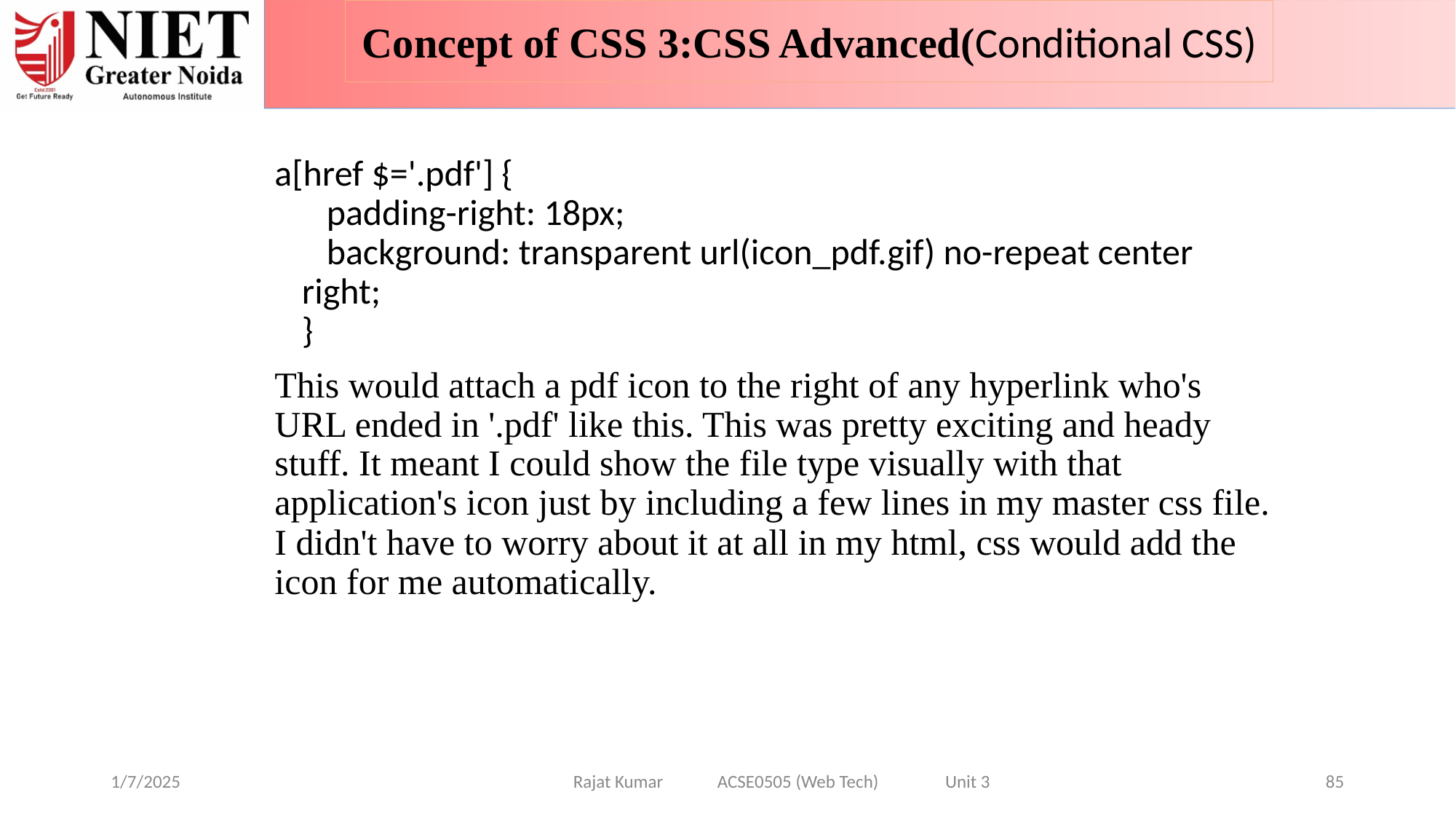

Concept of CSS 3:CSS Advanced(Conditional CSS)

a[href $='.pdf'] {
   padding-right: 18px;
   background: transparent url(icon_pdf.gif) no-repeat center right;
}
This would attach a pdf icon to the right of any hyperlink who's URL ended in '.pdf' like this. This was pretty exciting and heady stuff. It meant I could show the file type visually with that application's icon just by including a few lines in my master css file. I didn't have to worry about it at all in my html, css would add the icon for me automatically.

1/7/2025
85
Rajat Kumar             ACSE0505 (Web Tech)                Unit 3